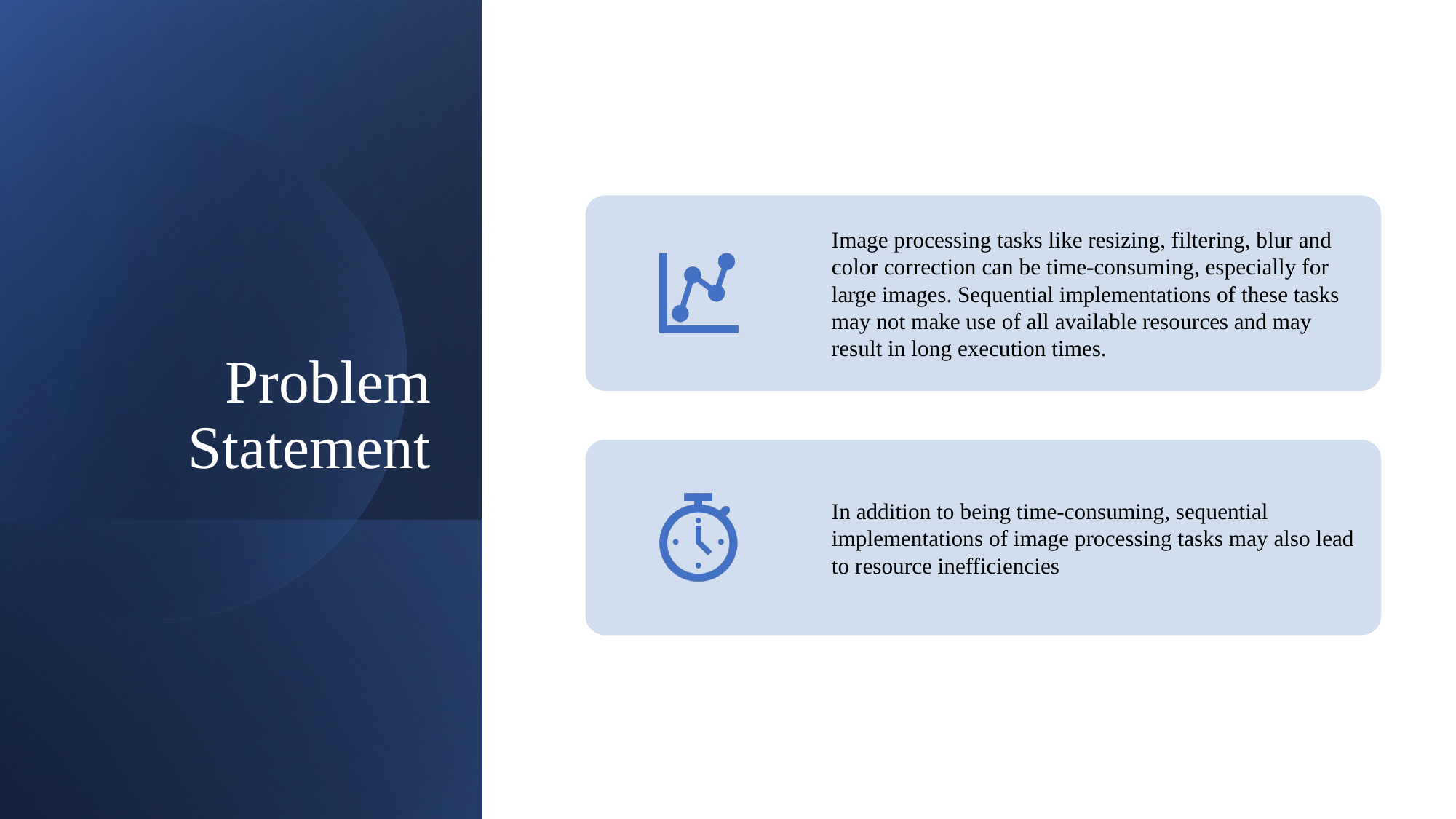

Image processing tasks like resizing, filtering, blur and color correction can be time-consuming, especially for large images. Sequential implementations of these tasks may not make use of all available resources and may result in long execution times.
In addition to being time-consuming, sequential implementations of image processing tasks may also lead to resource inefficiencies

# Problem Statement